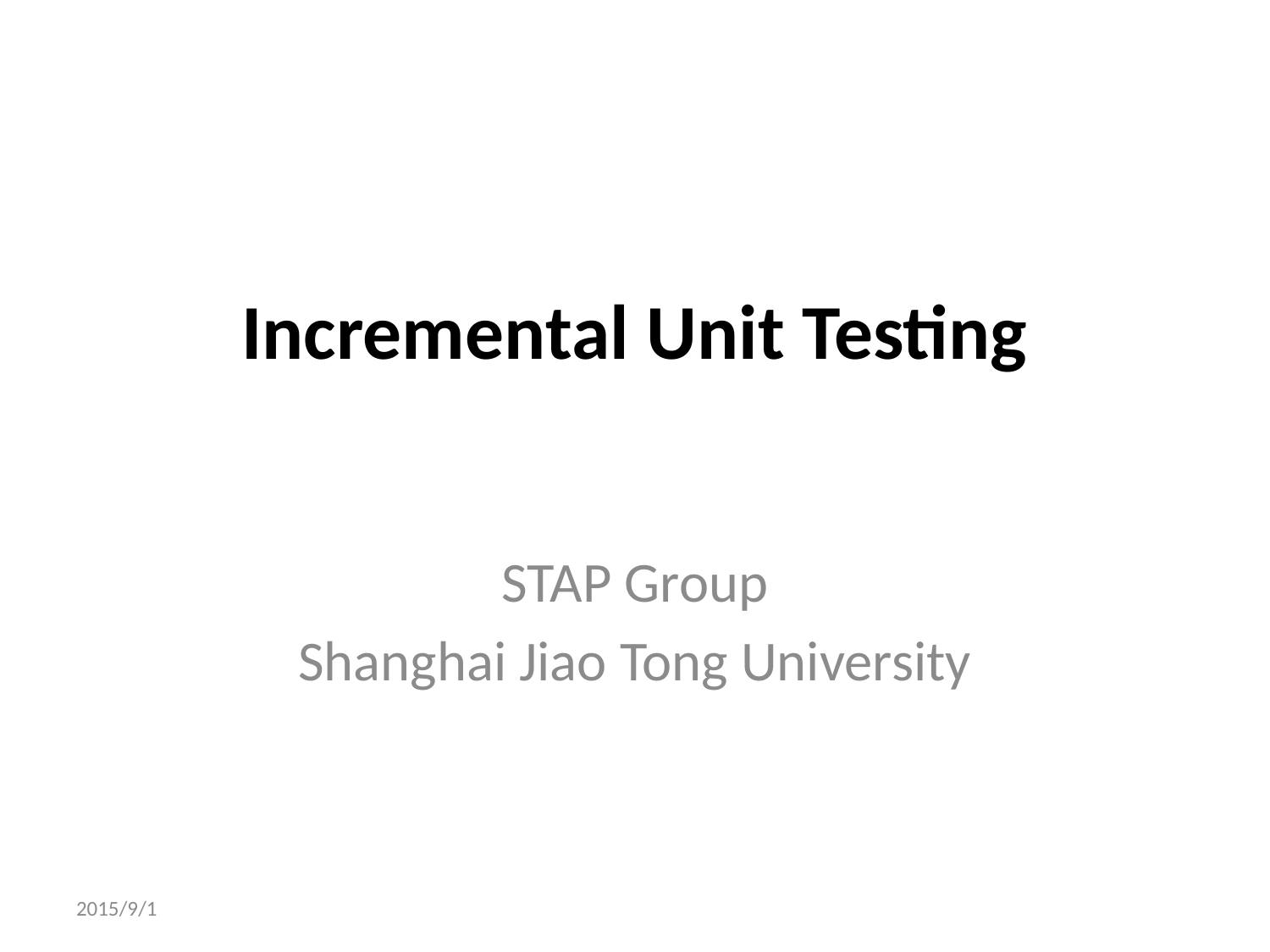

# Incremental Unit Testing
STAP Group
Shanghai Jiao Tong University

2015/9/1